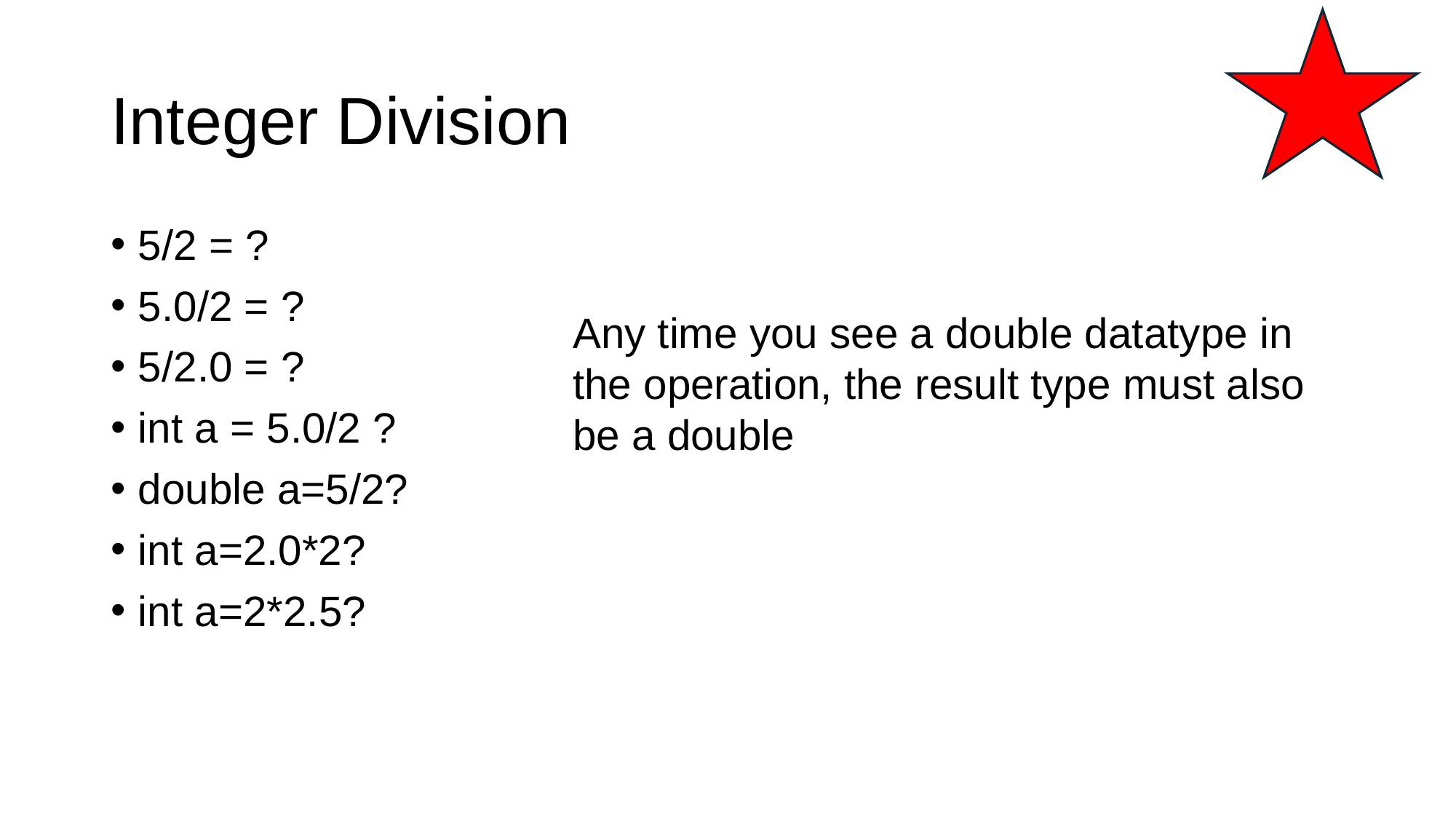

# Integer Division
5/2 = ?
5.0/2 = ?
5/2.0 = ?
int a = 5.0/2 ?
double a=5/2?
int a=2.0*2?
int a=2*2.5?
Any time you see a double datatype in the operation, the result type must also be a double